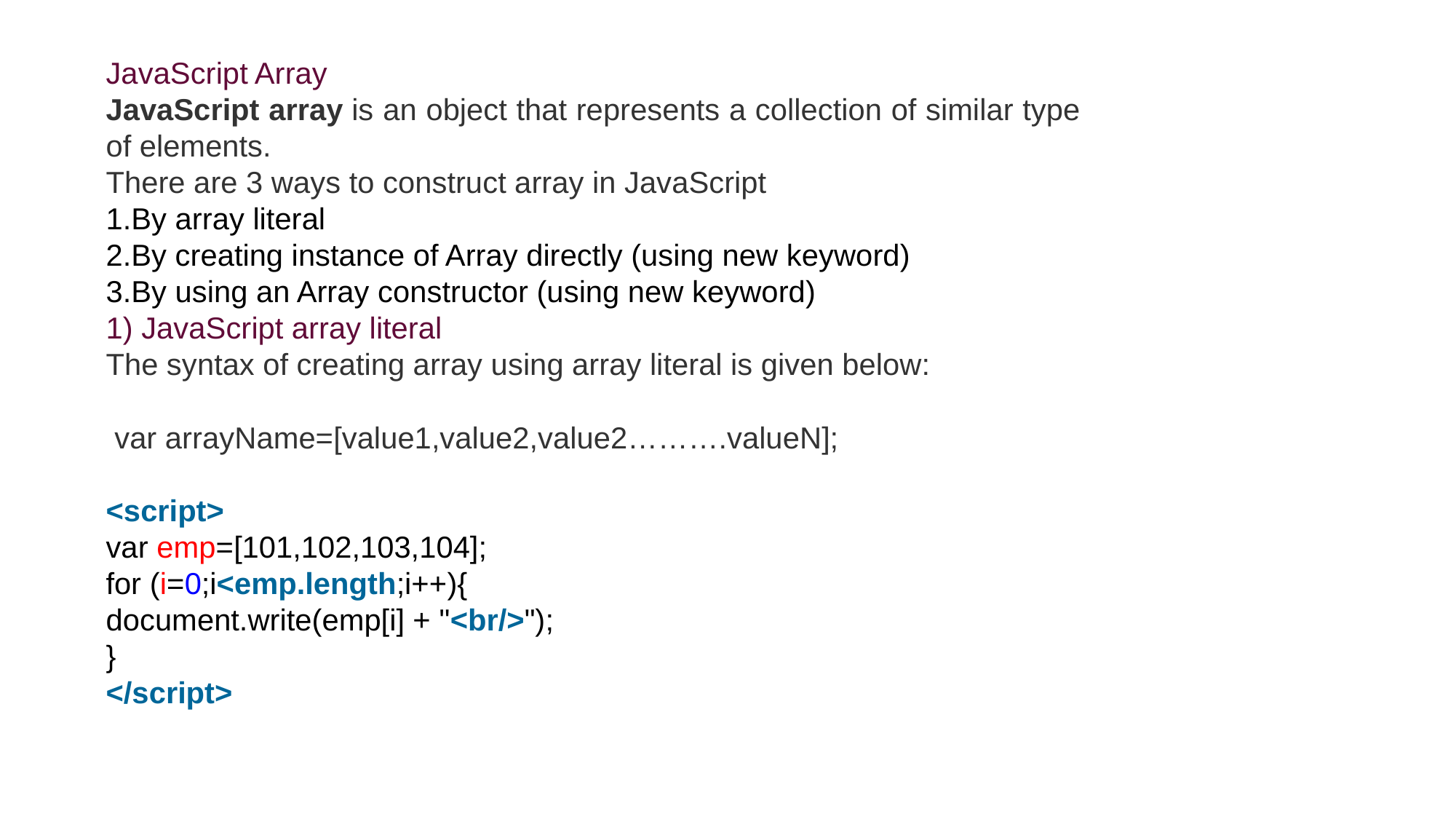

JavaScript Array
JavaScript array is an object that represents a collection of similar type of elements.
There are 3 ways to construct array in JavaScript
By array literal
By creating instance of Array directly (using new keyword)
By using an Array constructor (using new keyword)
1) JavaScript array literal
The syntax of creating array using array literal is given below:

 var arrayName=[value1,value2,value2……….valueN];

<script>
var emp=[101,102,103,104];
for (i=0;i<emp.length;i++){
document.write(emp[i] + "<br/>");
}
</script>